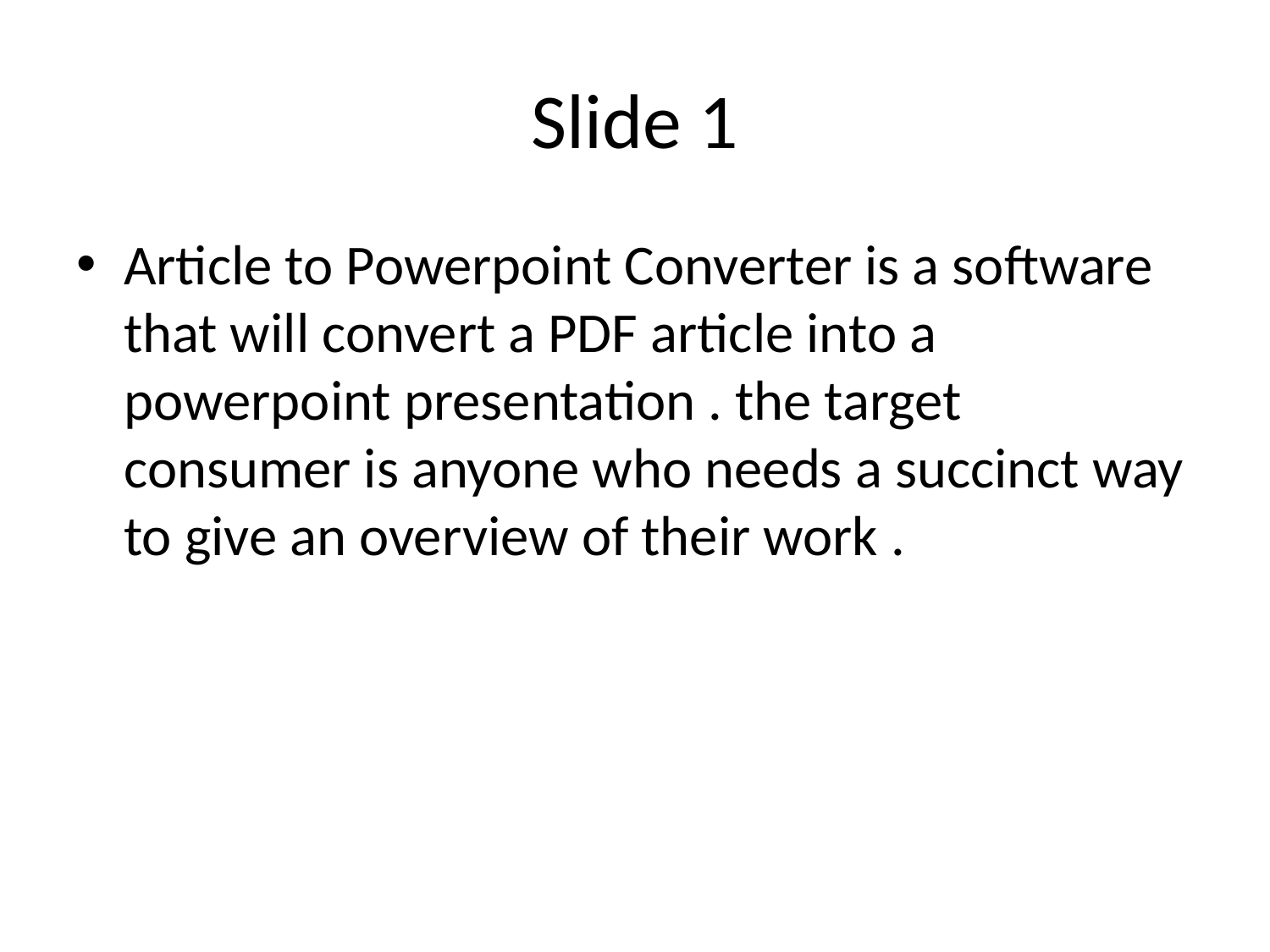

# Slide 1
Article to Powerpoint Converter is a software that will convert a PDF article into a powerpoint presentation . the target consumer is anyone who needs a succinct way to give an overview of their work .